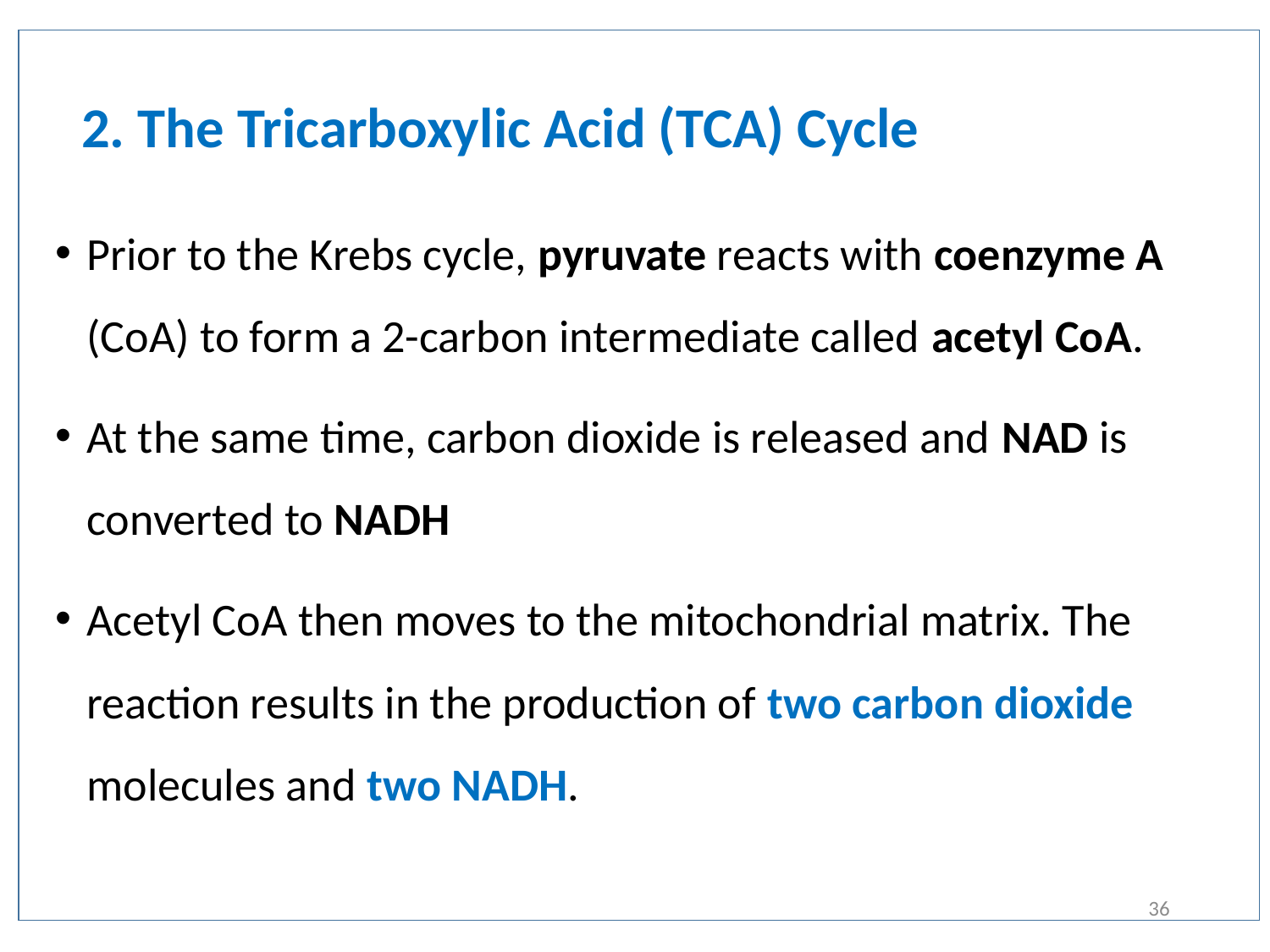

# 2. The Tricarboxylic Acid (TCA) Cycle
Prior to the Krebs cycle, pyruvate reacts with coenzyme A (CoA) to form a 2-carbon intermediate called acetyl CoA.
At the same time, carbon dioxide is released and NAD is
converted to NADH
Acetyl CoA then moves to the mitochondrial matrix. The reaction results in the production of two carbon dioxide molecules and two NADH.

36